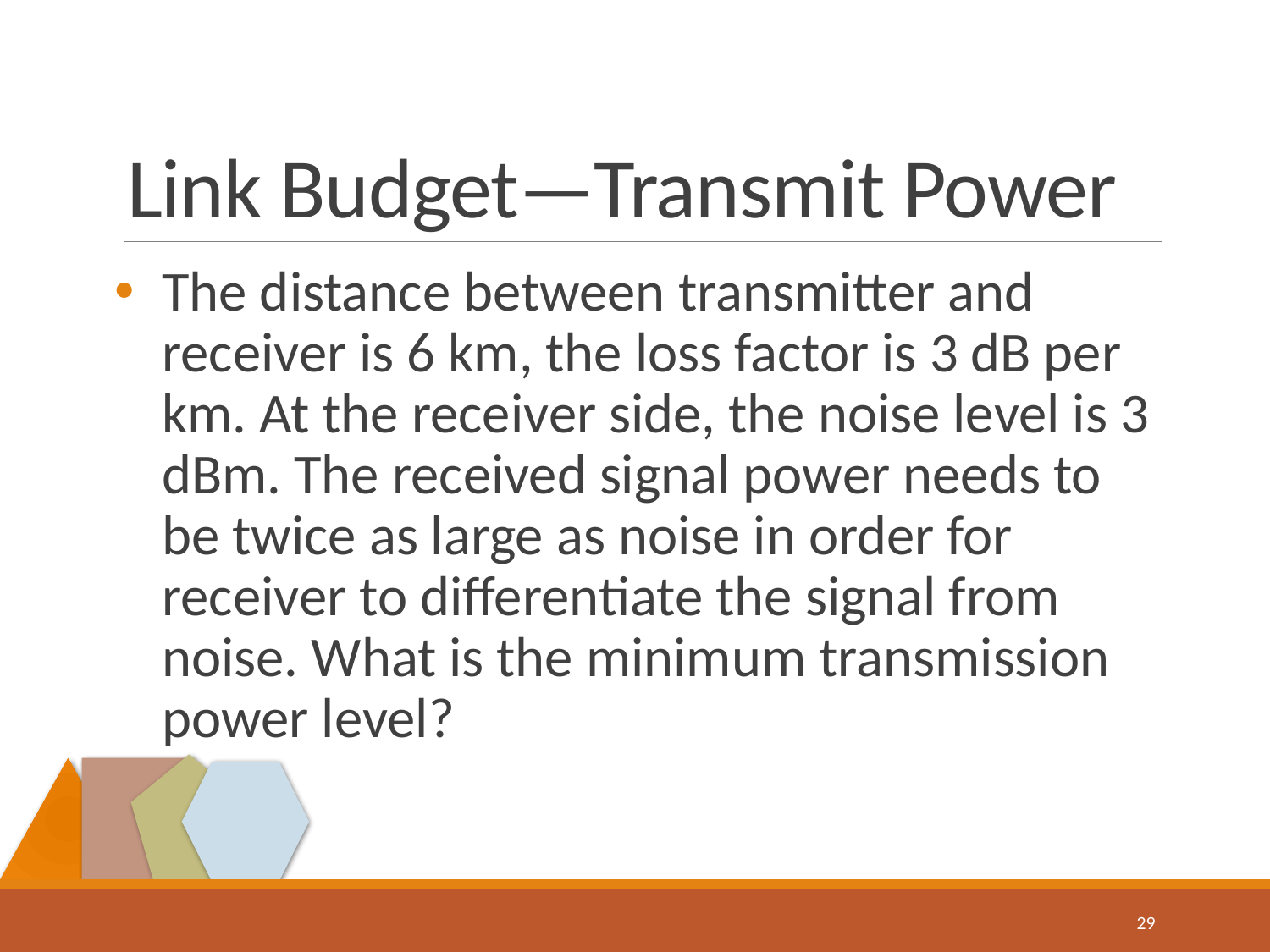

# Link Budget—Transmit Power
The distance between transmitter and receiver is 6 km, the loss factor is 3 dB per km. At the receiver side, the noise level is 3 dBm. The received signal power needs to be twice as large as noise in order for receiver to differentiate the signal from noise. What is the minimum transmission power level?
29